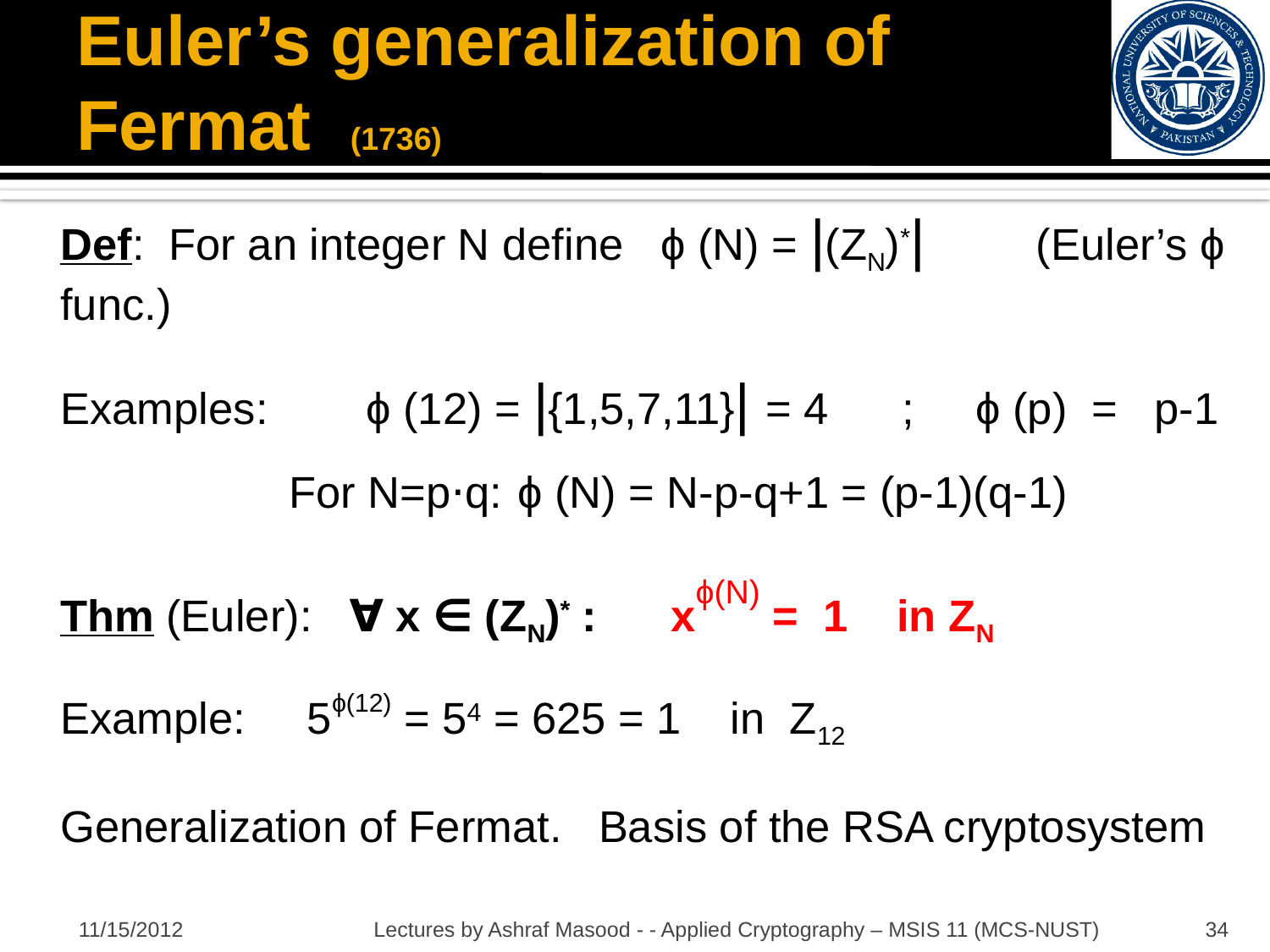

# Euler’s generalization of Fermat  (1736)
Def:  For an integer N define   ϕ (N) = |(ZN)*|       (Euler’s ϕ func.)
Examples:        ϕ (12) = |{1,5,7,11}| = 4      ;     ϕ (p)  =   p-1
		For N=p⋅q:	ϕ (N) = N-p-q+1 = (p-1)(q-1)

Thm (Euler):   ∀ x ∈ (ZN)* :      xϕ(N) =  1    in ZN
Example:     5ϕ(12) = 54 = 625 = 1    in  Z12
Generalization of Fermat.   Basis of the RSA cryptosystem

11/15/2012
Lectures by Ashraf Masood - - Applied Cryptography – MSIS 11 (MCS-NUST)
34